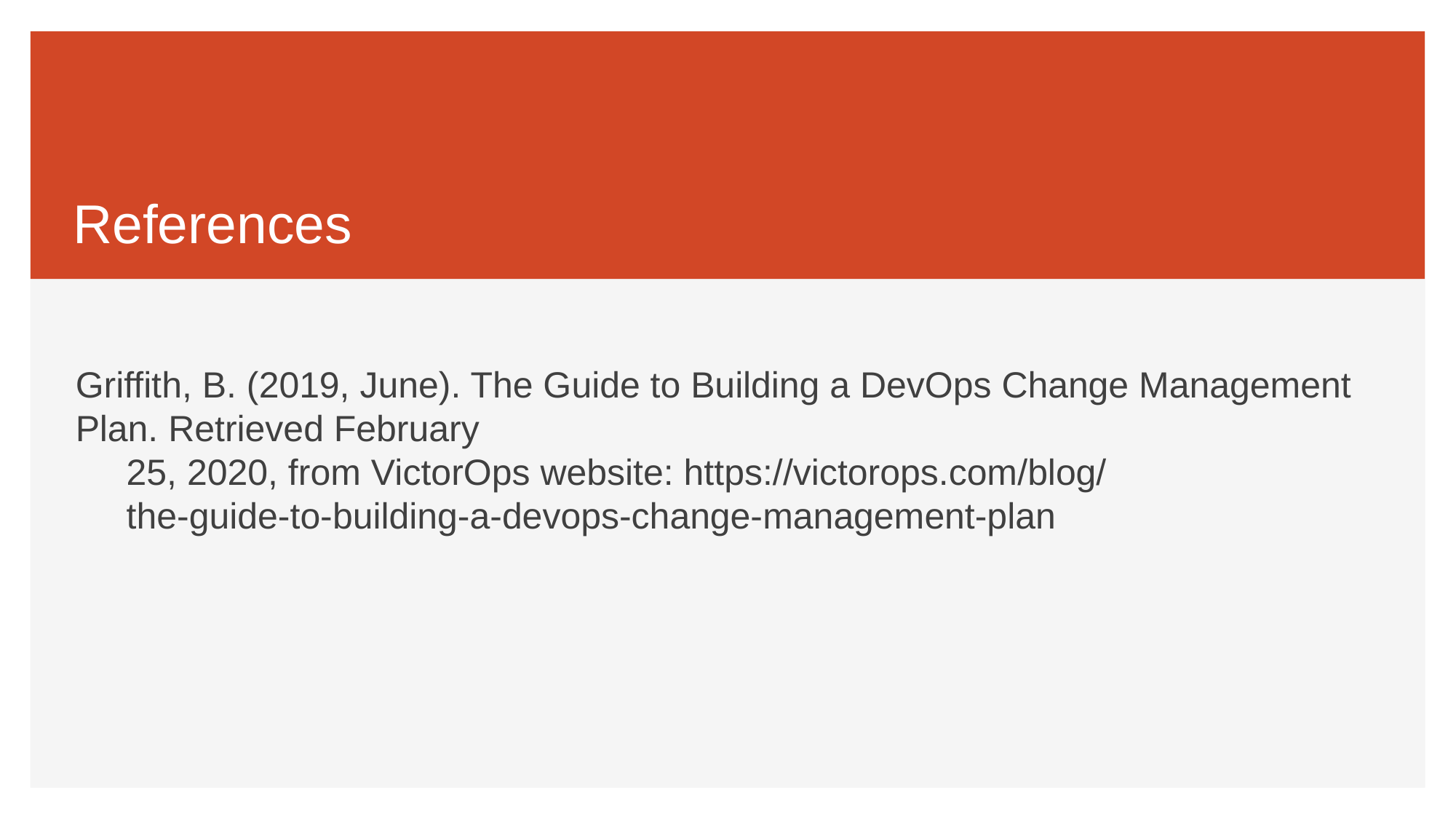

# References

Griffith, B. (2019, June). The Guide to Building a DevOps Change Management Plan. Retrieved February
     25, 2020, from VictorOps website: https://victorops.com/blog/
     the-guide-to-building-a-devops-change-management-plan